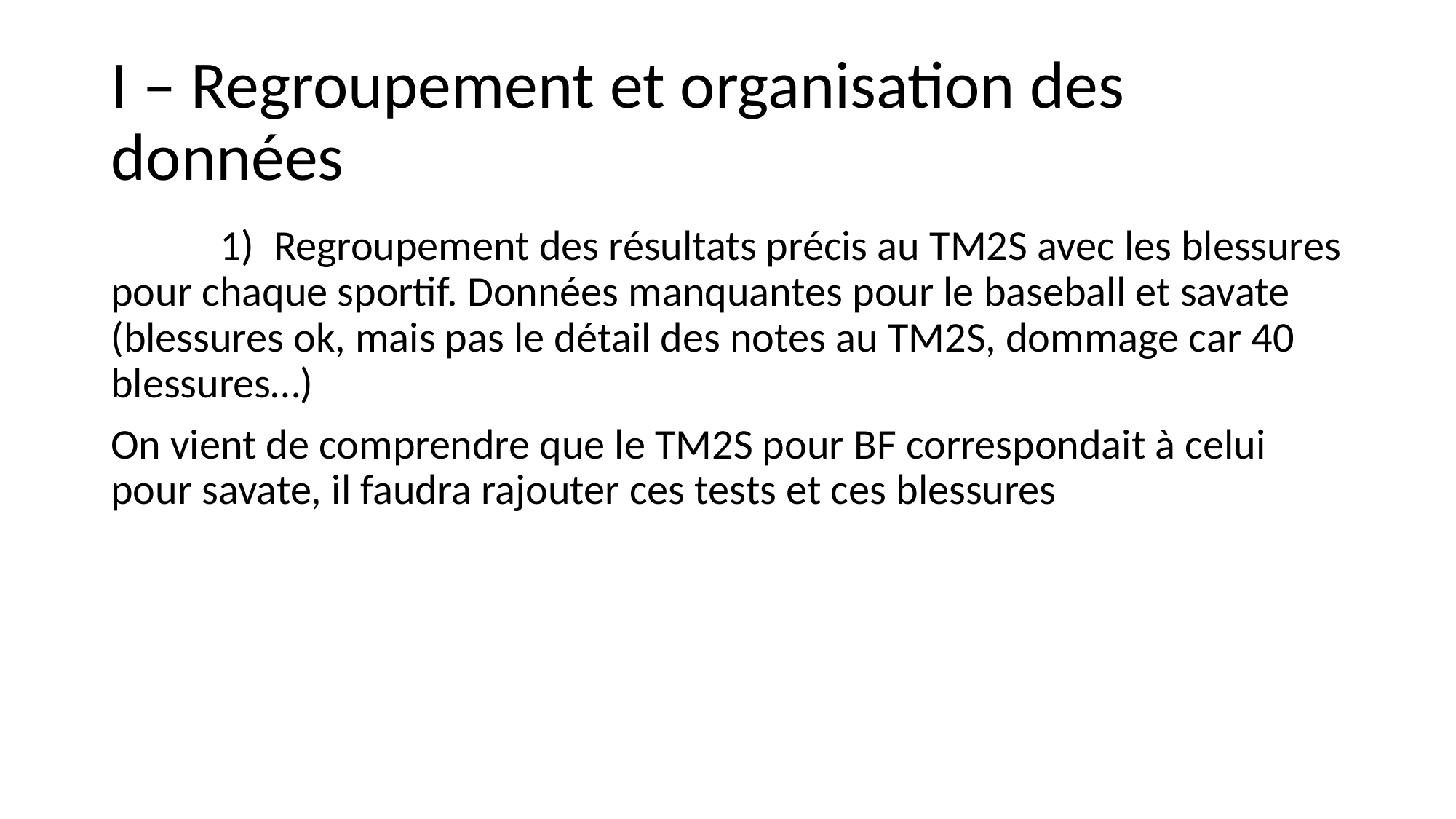

# I – Regroupement et organisation des données
	1)  Regroupement des résultats précis au TM2S avec les blessures pour chaque sportif. Données manquantes pour le baseball et savate (blessures ok, mais pas le détail des notes au TM2S, dommage car 40 blessures…)
On vient de comprendre que le TM2S pour BF correspondait à celui pour savate, il faudra rajouter ces tests et ces blessures